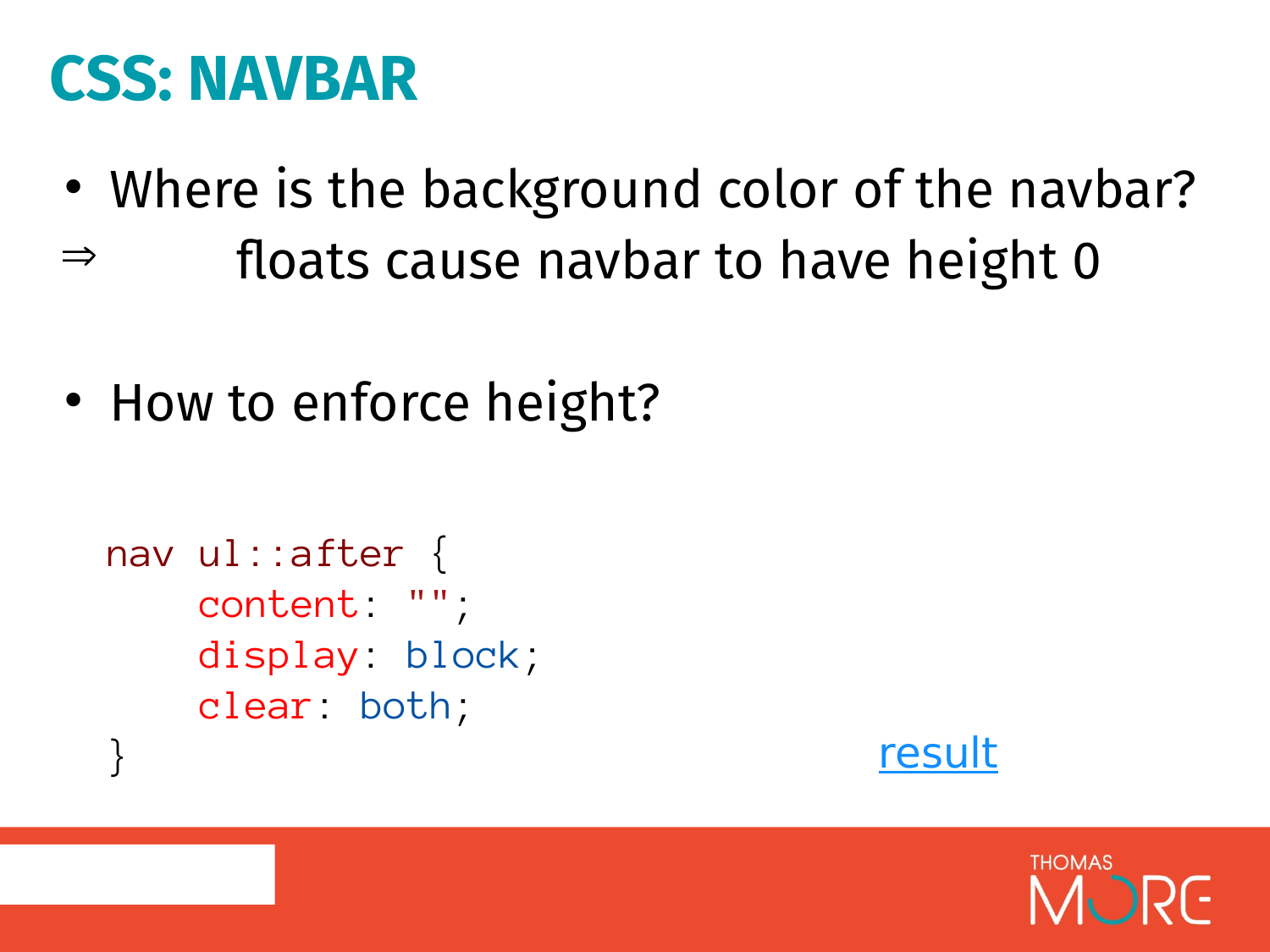

# CSS: navbar
Where is the background color of the navbar?
 	floats cause navbar to have height 0

How to enforce height?

nav ul::after {
    content: "";
    display: block;
    clear: both;
}
result